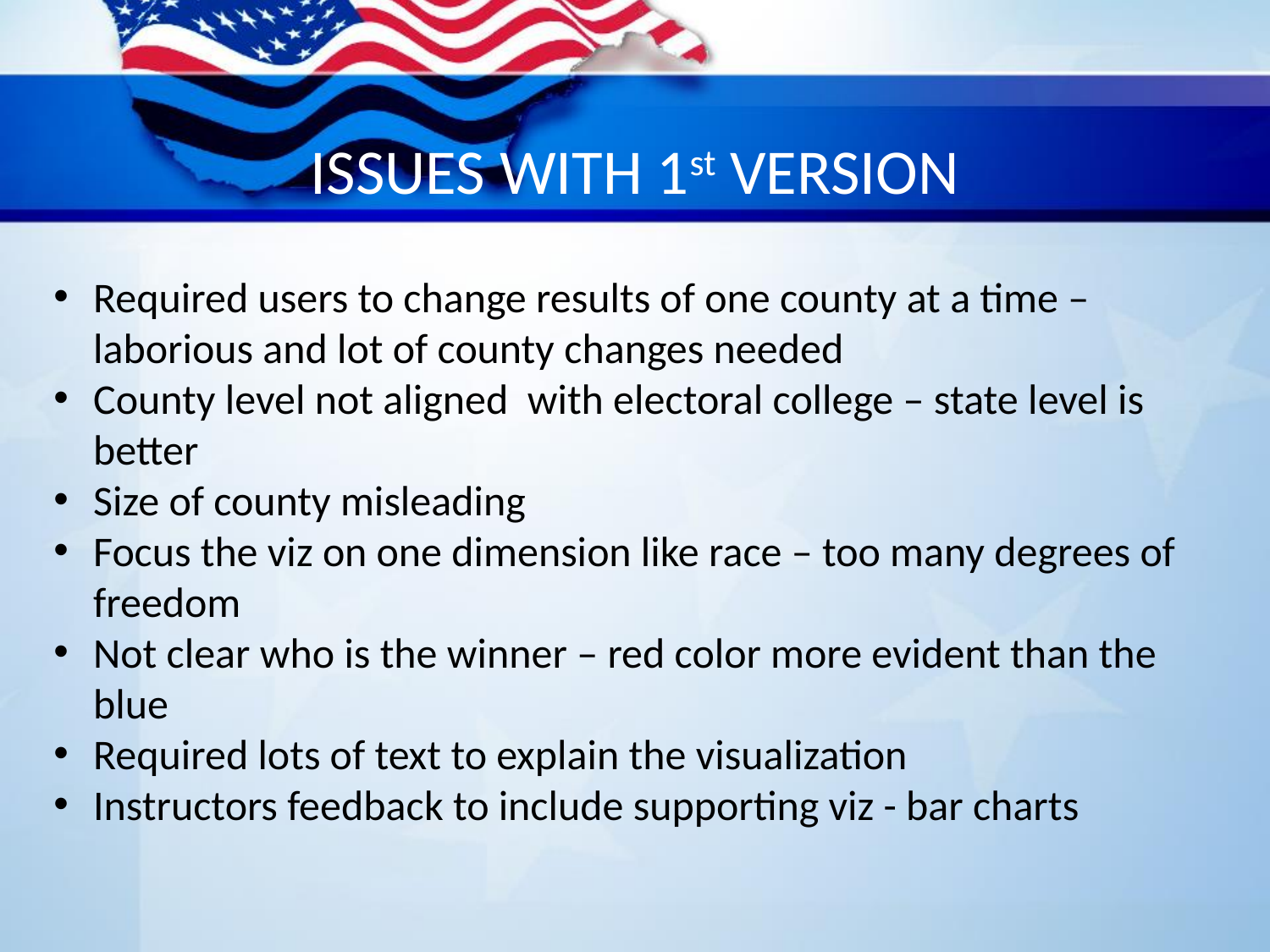

# ISSUES WITH 1st VERSION
Required users to change results of one county at a time – laborious and lot of county changes needed
County level not aligned  with electoral college – state level is better
Size of county misleading
Focus the viz on one dimension like race – too many degrees of freedom
Not clear who is the winner – red color more evident than the blue
Required lots of text to explain the visualization
Instructors feedback to include supporting viz - bar charts